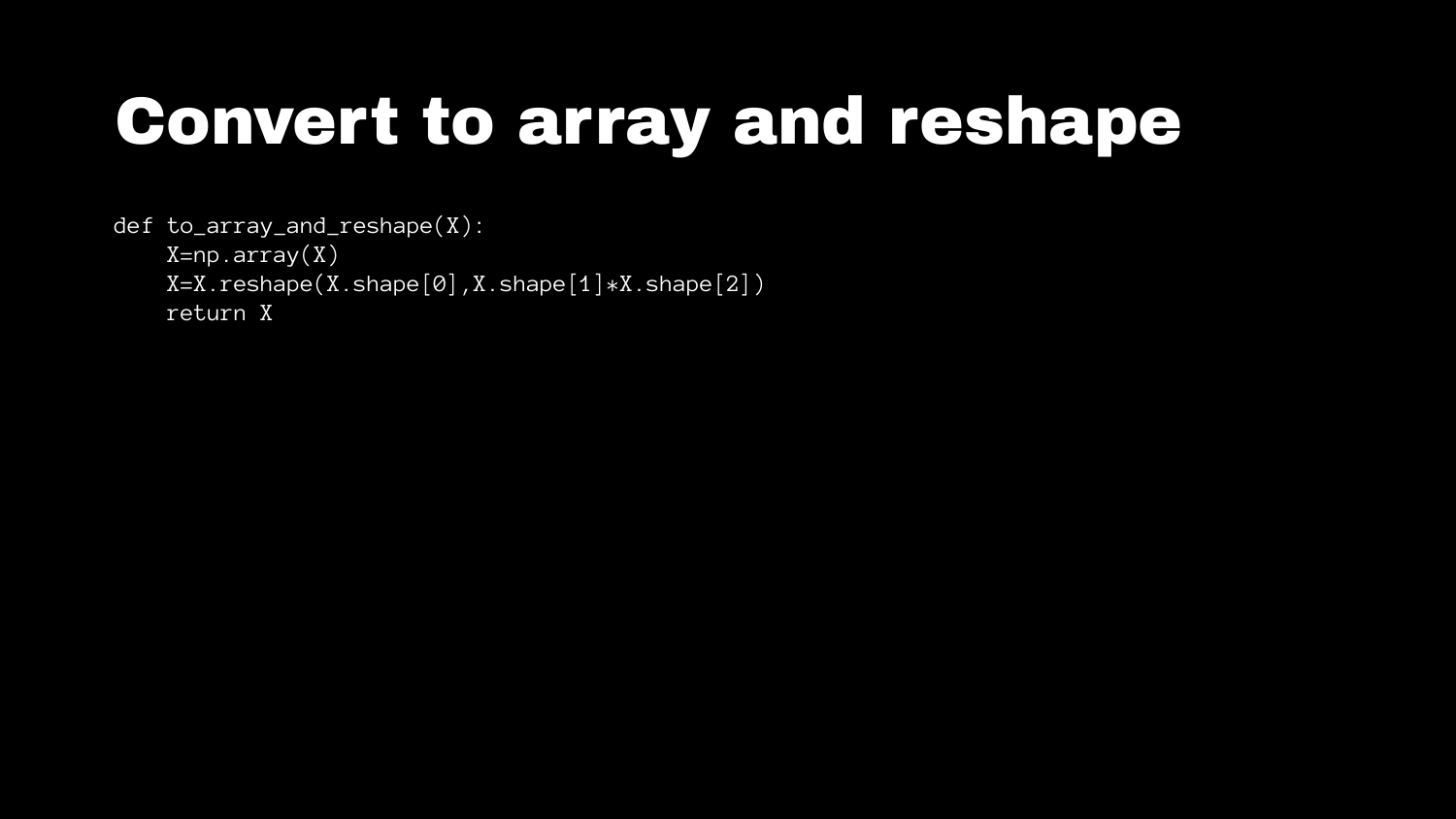

# Convert to array and reshape
def to_array_and_reshape(X):
    X=np.array(X)
    X=X.reshape(X.shape[0],X.shape[1]*X.shape[2])
    return X